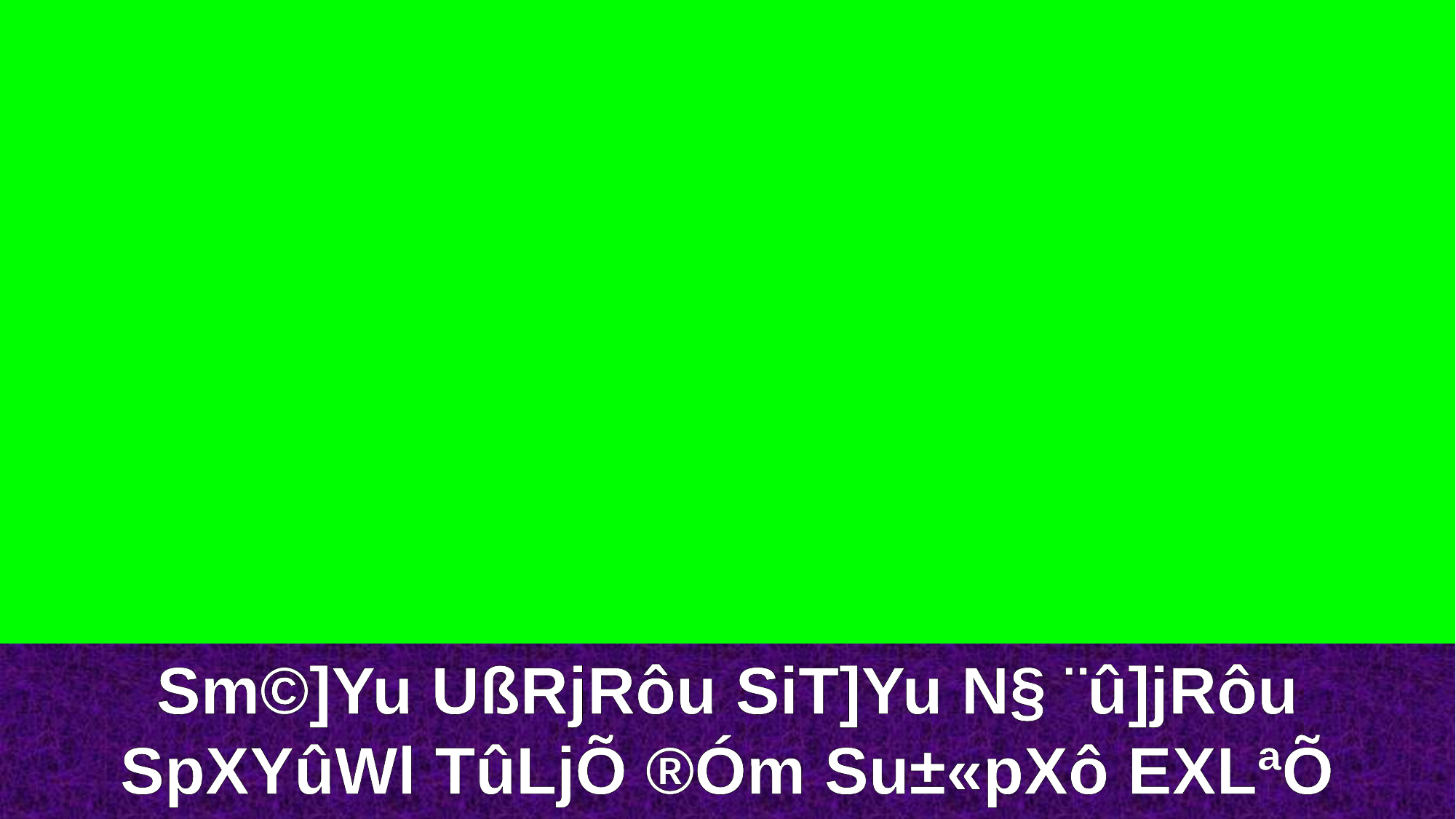

Sm©]Yu UßR­jRôu SiT]Yu N§ ¨û]jRôu
SpXYûWl TûLjÕ ®Óm Su±«pXô EXLªÕ